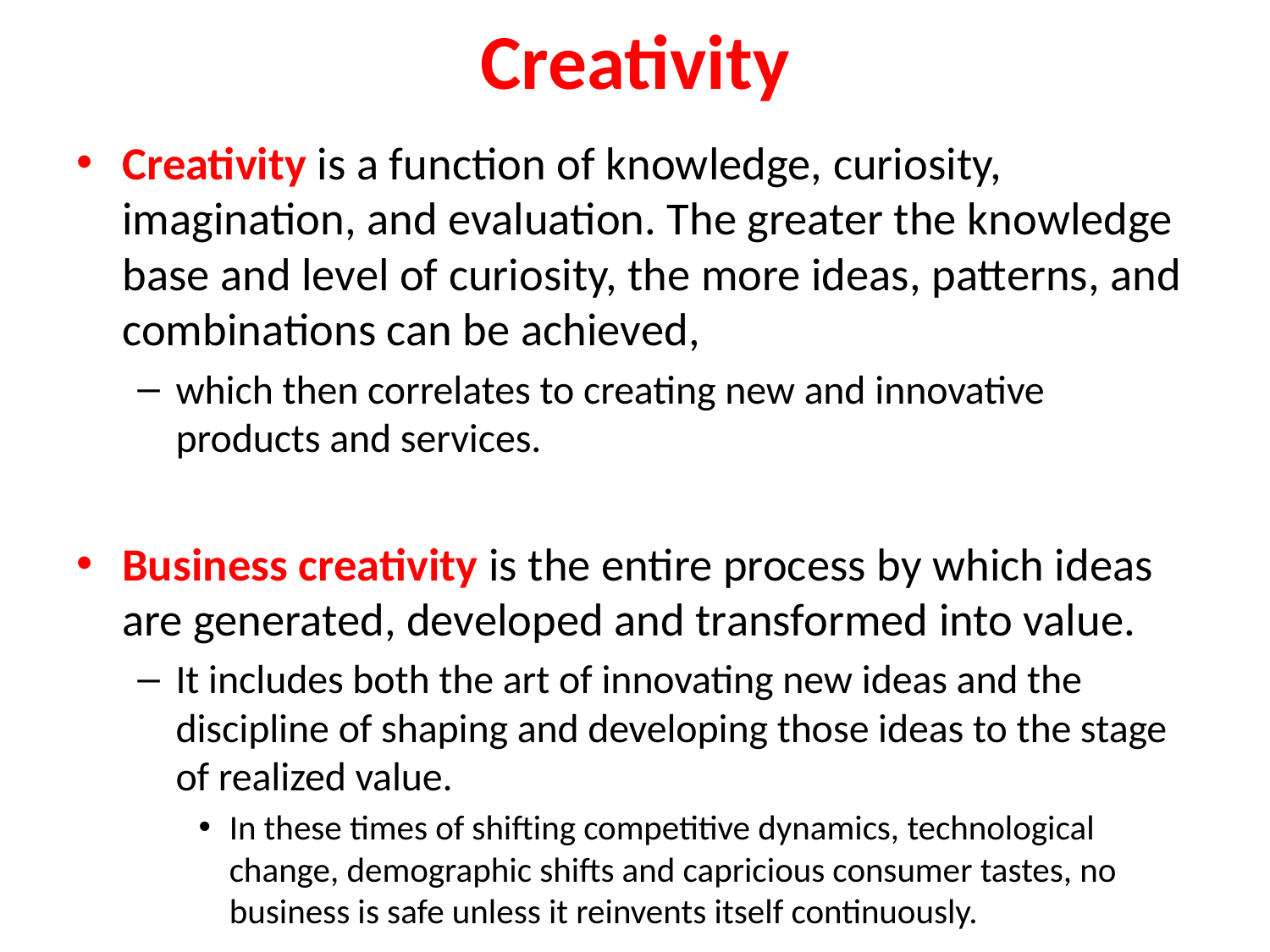

# Creativity
Creativity is a function of knowledge, curiosity, imagination, and evaluation. The greater the knowledge base and level of curiosity, the more ideas, patterns, and combinations can be achieved,
which then correlates to creating new and innovative products and services.

Business creativity is the entire process by which ideas are generated, developed and transformed into value.
It includes both the art of innovating new ideas and the discipline of shaping and developing those ideas to the stage of realized value.
In these times of shifting competitive dynamics, technological change, demographic shifts and capricious consumer tastes, no business is safe unless it reinvents itself continuously.